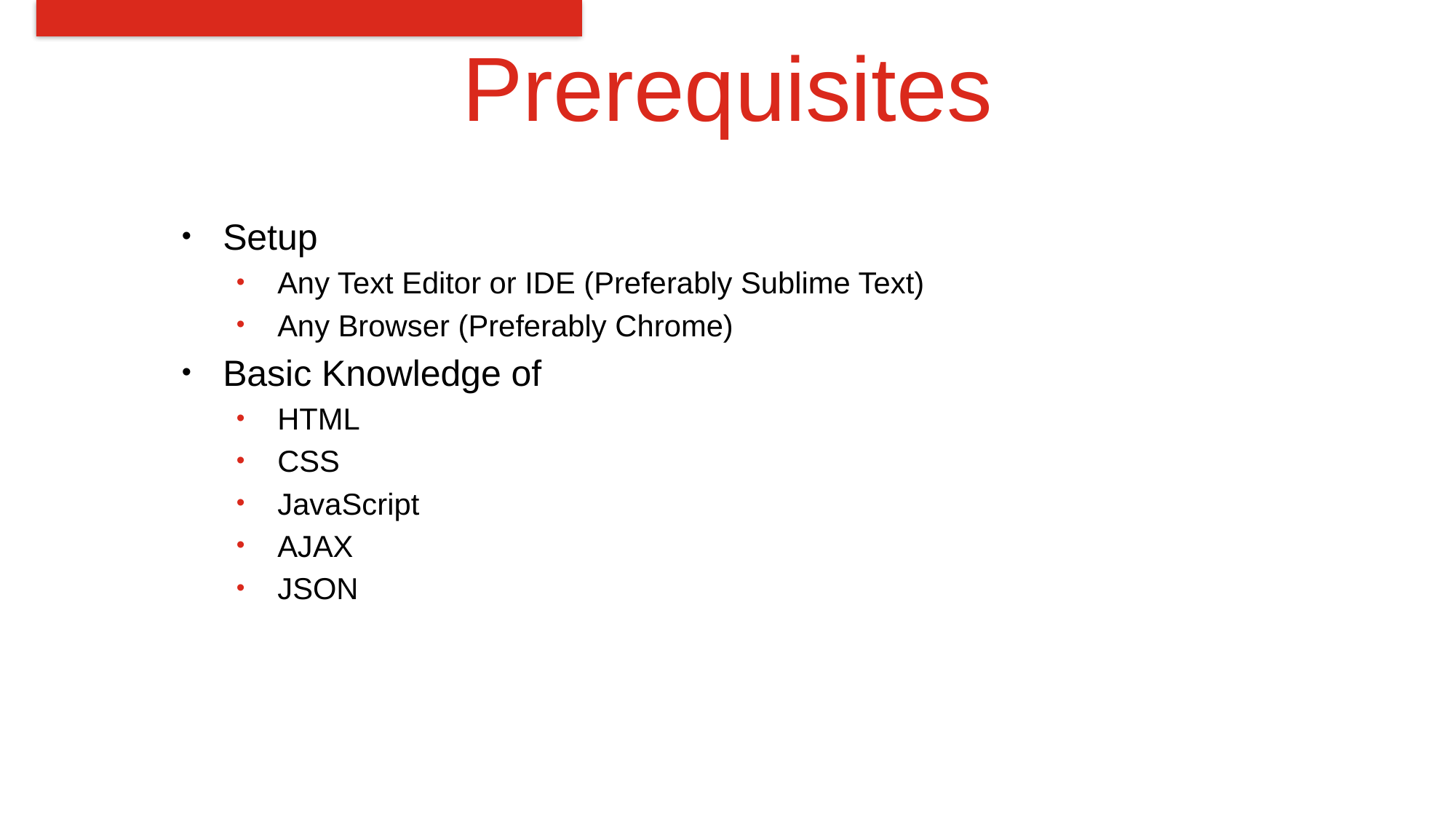

# Prerequisites
Setup
Any Text Editor or IDE (Preferably Sublime Text)
Any Browser (Preferably Chrome)
Basic Knowledge of
HTML
CSS
JavaScript
AJAX
JSON